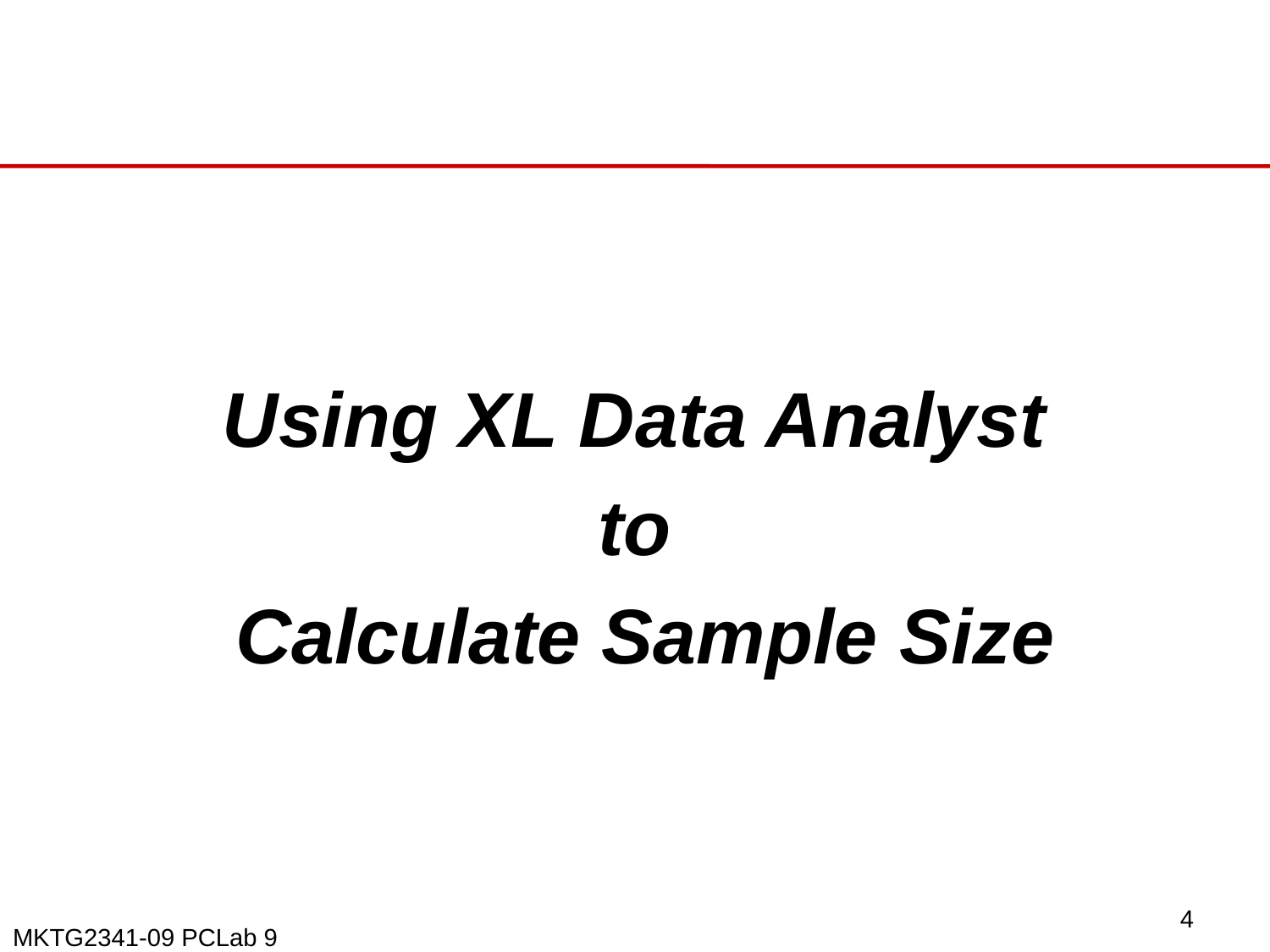

Using XL Data Analyst
to
Calculate Sample Size

4
MKTG2341-09 PCLab 9